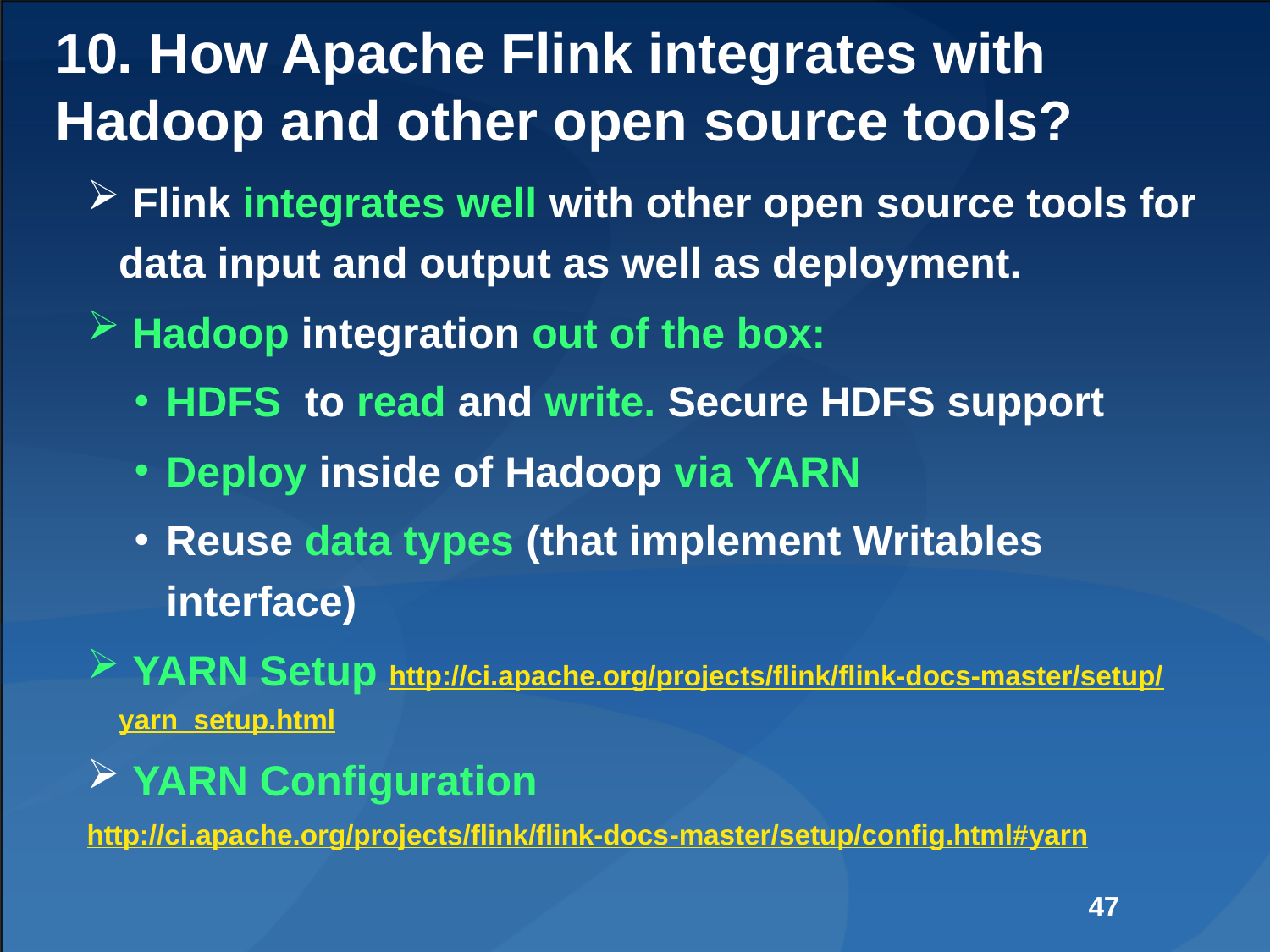

# 10. How Apache Flink integrates with Hadoop and other open source tools?
 Flink integrates well with other open source tools for data input and output as well as deployment.
 Hadoop integration out of the box:
HDFS  to read and write. Secure HDFS support
Deploy inside of Hadoop via YARN
Reuse data types (that implement Writables interface)
 YARN Setup http://ci.apache.org/projects/flink/flink-docs-master/setup/yarn_setup.html
 YARN Configuration
http://ci.apache.org/projects/flink/flink-docs-master/setup/config.html#yarn

47